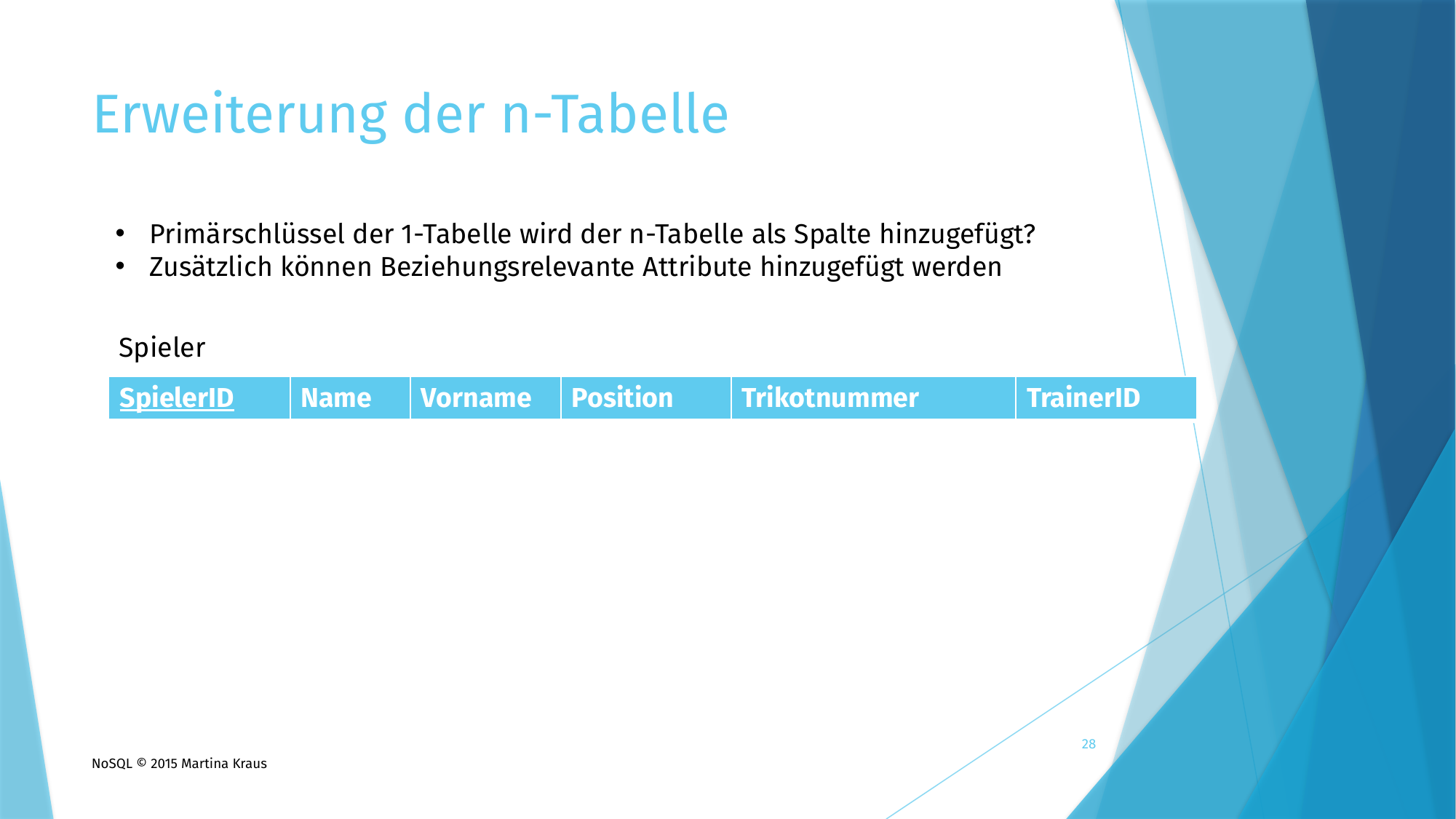

# Erweiterung der n-Tabelle
Primärschlüssel der 1-Tabelle wird der n-Tabelle als Spalte hinzugefügt?
Zusätzlich können Beziehungsrelevante Attribute hinzugefügt werden
Spieler
| SpielerID | Name | Vorname | Position | Trikotnummer | TrainerID |
| --- | --- | --- | --- | --- | --- |
28
NoSQL © 2015 Martina Kraus